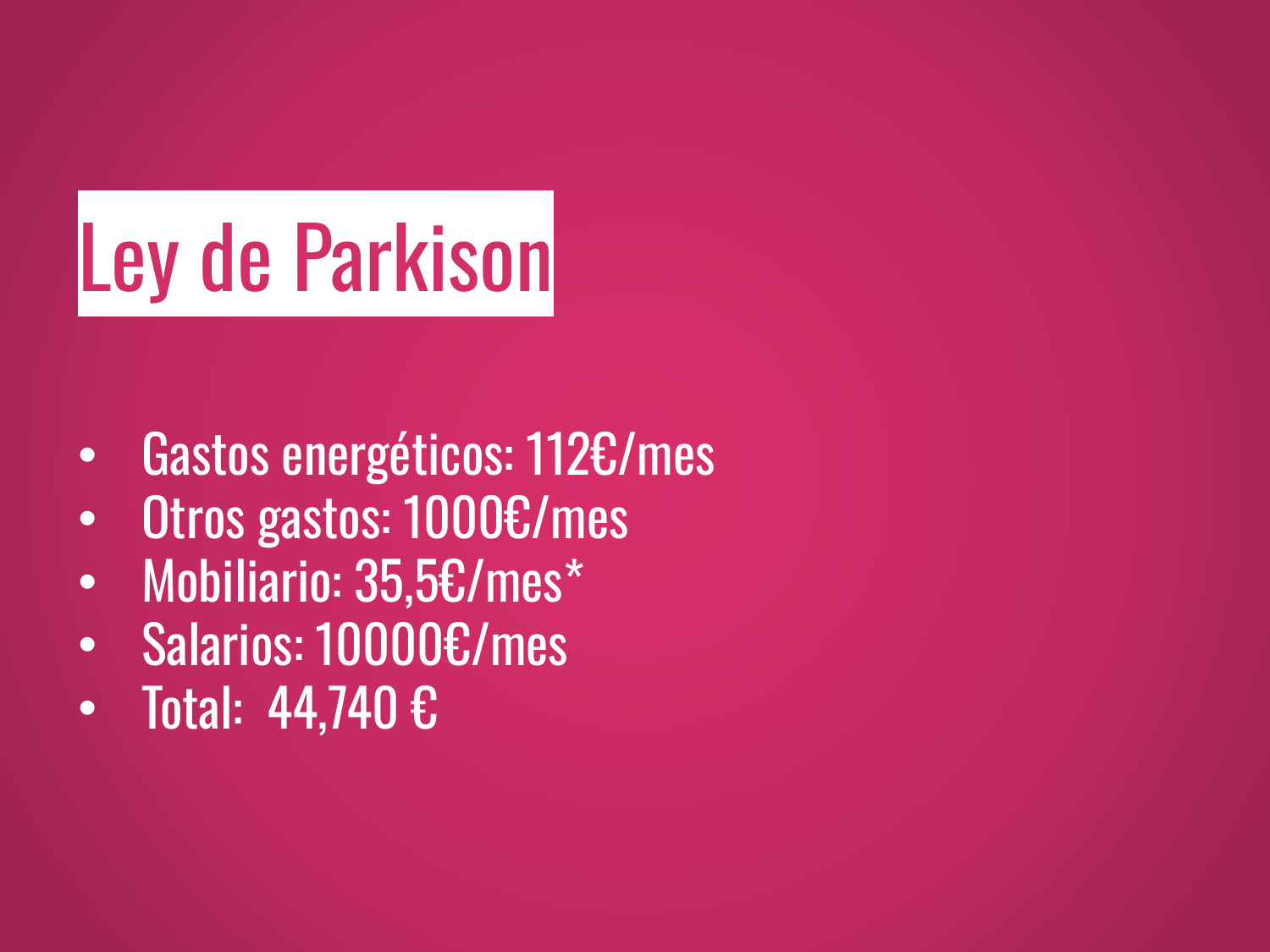

# Ley de Parkison
Gastos energéticos: 112€/mes
Otros gastos: 1000€/mes
Mobiliario: 35,5€/mes*
Salarios: 10000€/mes
Total:  44,740 €